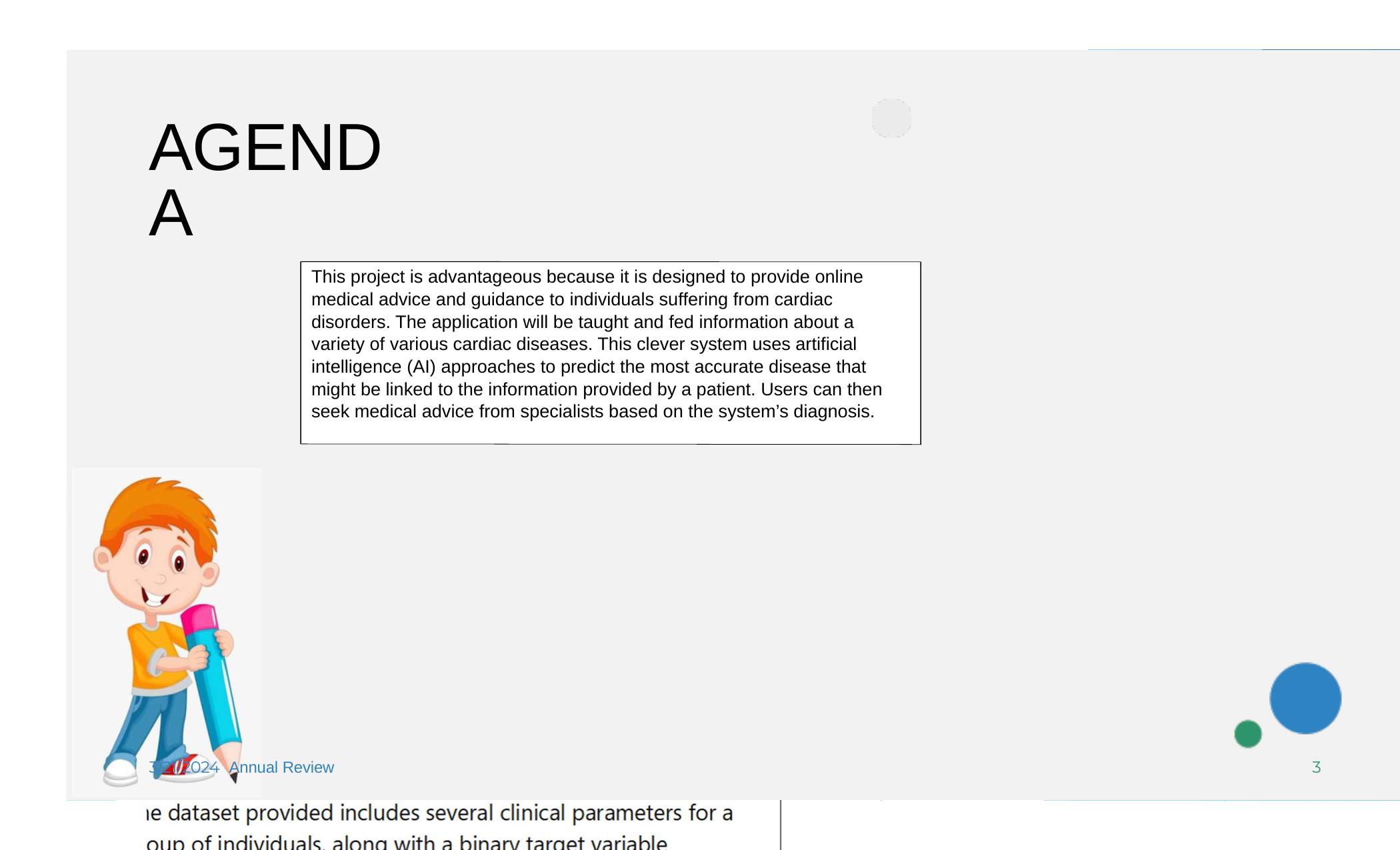

AGENDA

This project is advantageous because it is designed to provide online medical advice and guidance to individuals suffering from cardiac disorders. The application will be taught and fed information about a variety of various cardiac diseases. This clever system uses artificial intelligence (AI) approaches to predict the most accurate disease that might be linked to the information provided by a patient. Users can then seek medical advice from specialists based on the system’s diagnosis.

3/21/2024
Annual Review
3